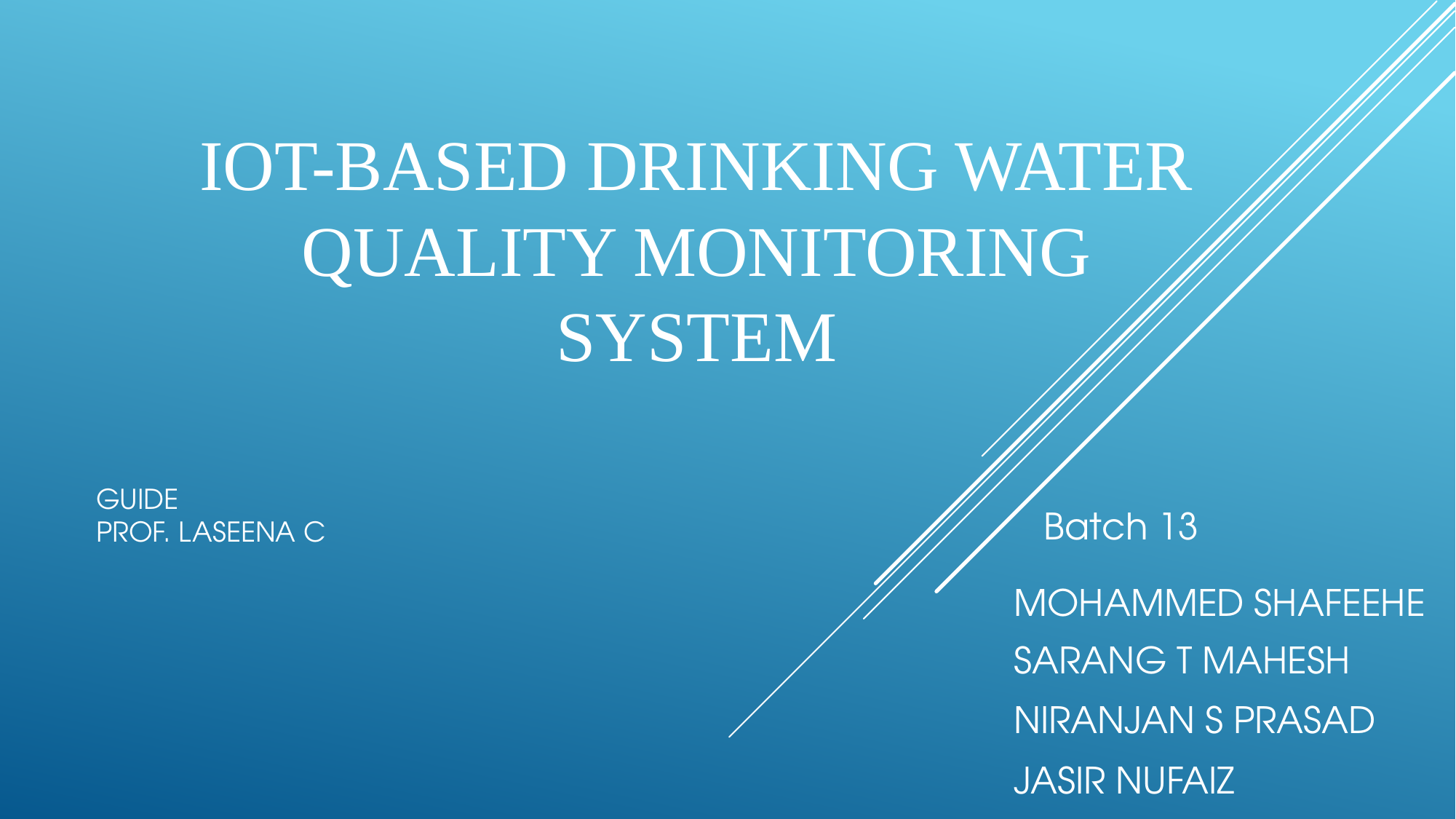

# IoT-Based Drinking Water Quality Monitoring System

   Batch 13

MOHAMMED SHAFEEHE
SARANG T MAHESH
NIRANJAN S PRASAD
JASIR NUFAIZ
 GUIDE
 PROF. LASEENA C